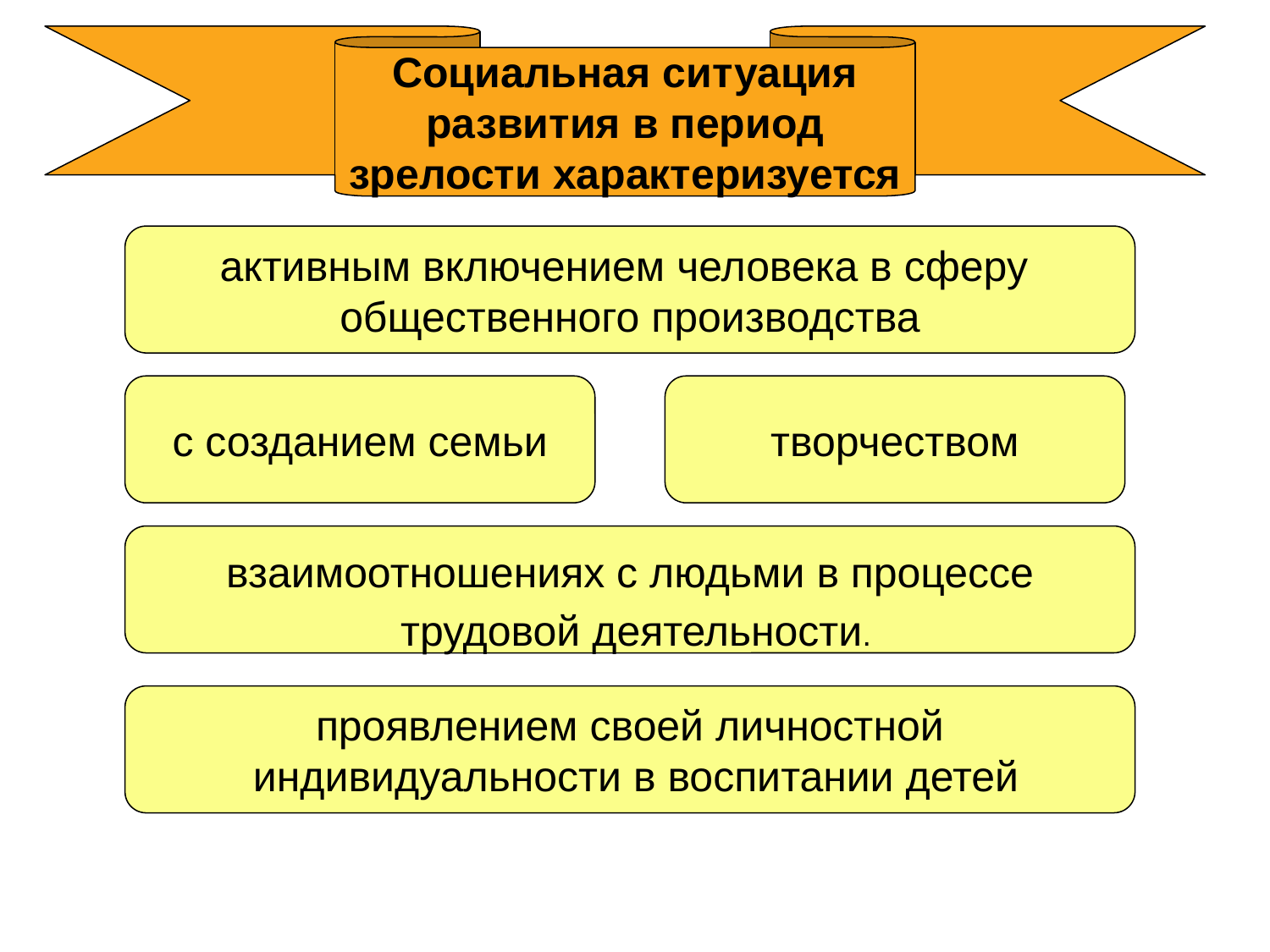

Социальная ситуация
 развития в период
зрелости характеризуется
активным включением человека в сферу
общественного производства
с созданием семьи
творчеством

взаимоотношениях с людьми в процессе
 трудовой деятельности.

проявлением своей личностной
 индивидуальности в воспитании детей